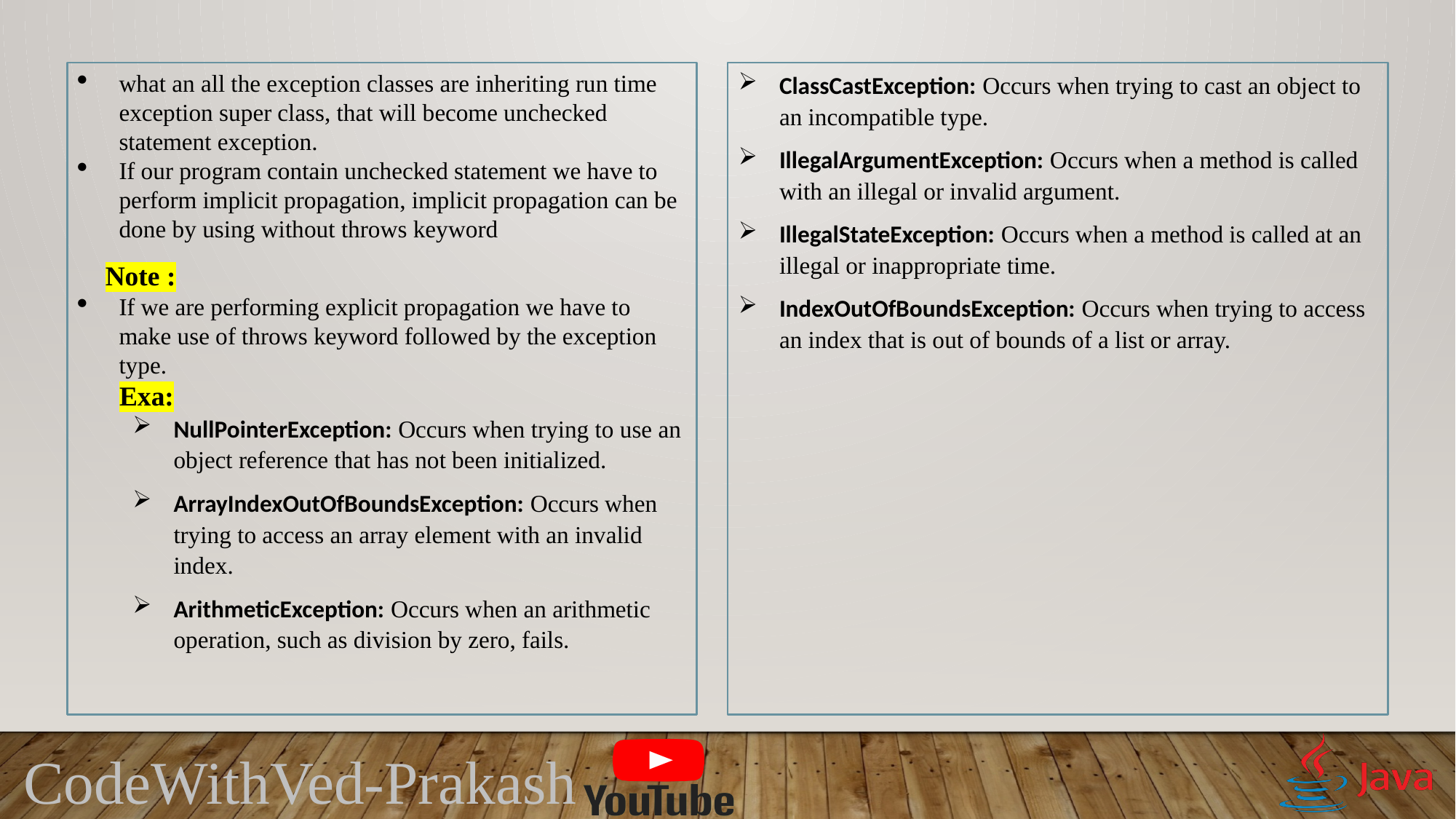

what an all the exception classes are inheriting run time exception super class, that will become unchecked statement exception.
If our program contain unchecked statement we have to perform implicit propagation, implicit propagation can be done by using without throws keyword
Note :
If we are performing explicit propagation we have to make use of throws keyword followed by the exception type.
      Exa:
NullPointerException: Occurs when trying to use an object reference that has not been initialized.
ArrayIndexOutOfBoundsException: Occurs when trying to access an array element with an invalid index.
ArithmeticException: Occurs when an arithmetic operation, such as division by zero, fails.

ClassCastException: Occurs when trying to cast an object to an incompatible type.
IllegalArgumentException: Occurs when a method is called with an illegal or invalid argument.
IllegalStateException: Occurs when a method is called at an illegal or inappropriate time.
IndexOutOfBoundsException: Occurs when trying to access an index that is out of bounds of a list or array.